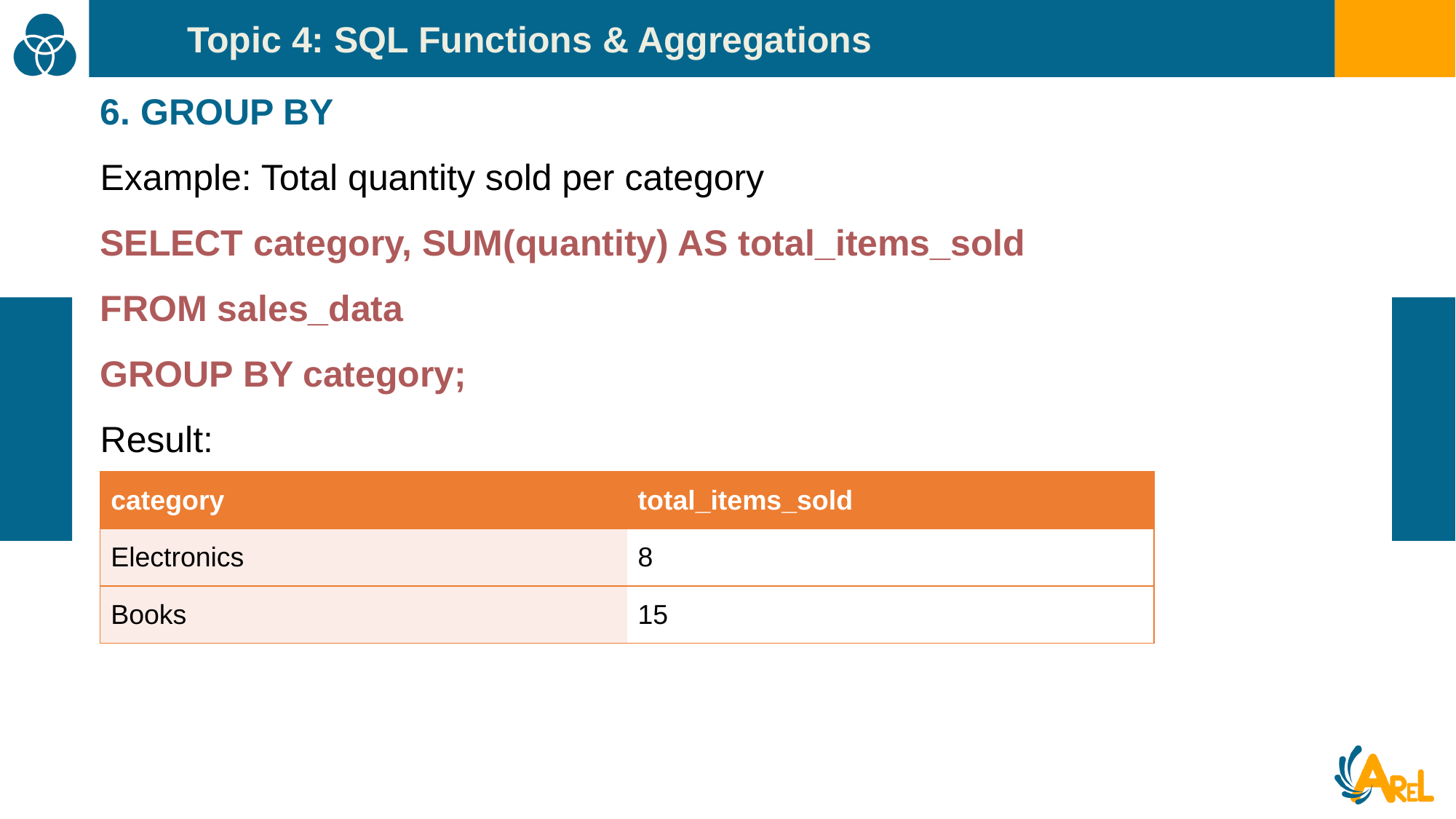

Topic 4: SQL Functions & Aggregations

6. GROUP BY
Example: Total quantity sold per category
SELECT category, SUM(quantity) AS total_items_sold
FROM sales_data
GROUP BY category;
Result:

| category | total\_items\_sold |
| --- | --- |
| Electronics | 8 |
| Books | 15 |